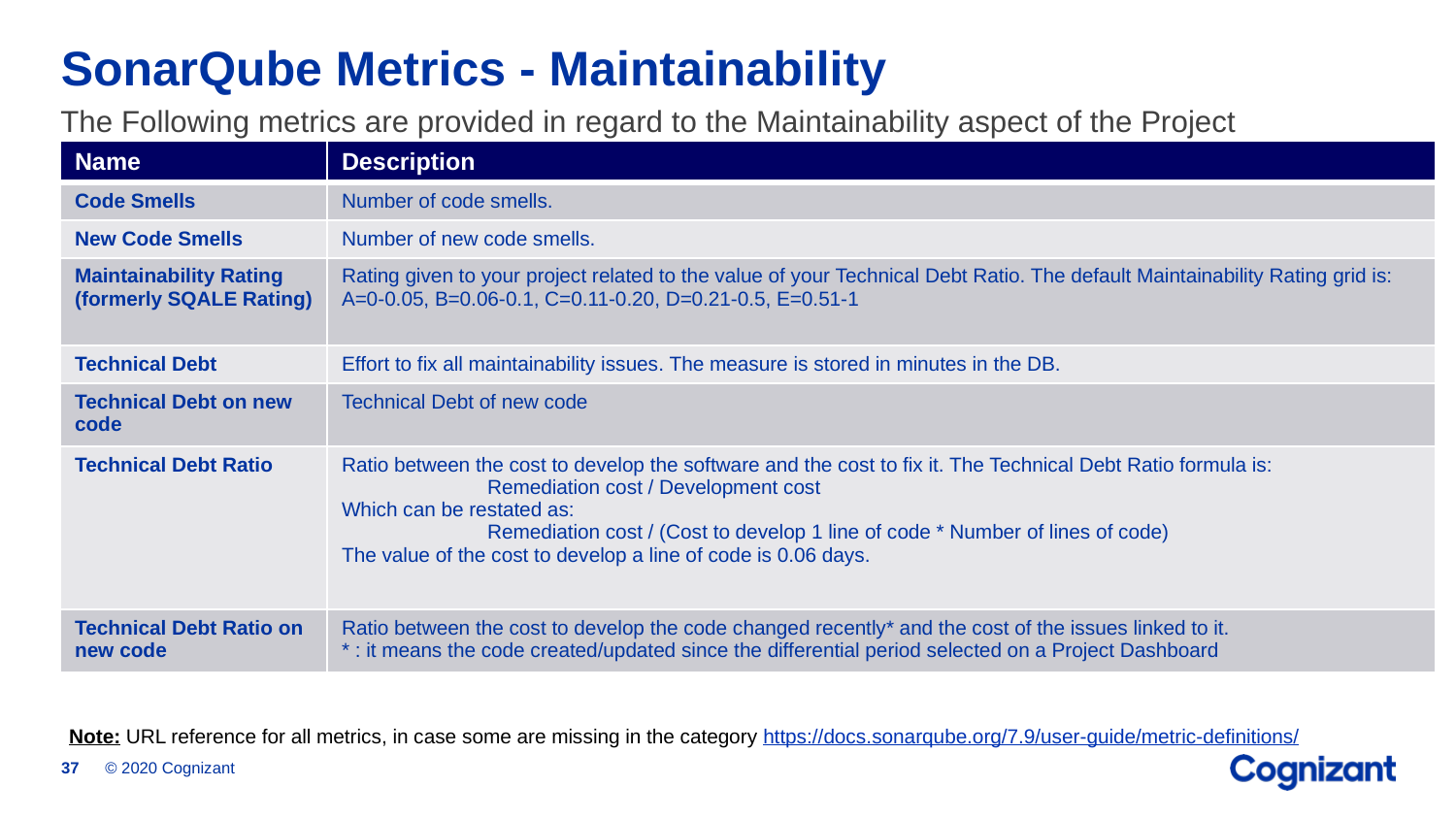

# SonarQube Metrics - Maintainability
The Following metrics are provided in regard to the Maintainability aspect of the Project

| Name | Description |
| --- | --- |
| Code Smells | Number of code smells. |
| New Code Smells | Number of new code smells. |
| Maintainability Rating (formerly SQALE Rating) | Rating given to your project related to the value of your Technical Debt Ratio. The default Maintainability Rating grid is: A=0-0.05, B=0.06-0.1, C=0.11-0.20, D=0.21-0.5, E=0.51-1 |
| Technical Debt | Effort to fix all maintainability issues. The measure is stored in minutes in the DB. |
| Technical Debt on new code | Technical Debt of new code |
| Technical Debt Ratio | Ratio between the cost to develop the software and the cost to fix it. The Technical Debt Ratio formula is: Remediation cost / Development cost Which can be restated as: Remediation cost / (Cost to develop 1 line of code \* Number of lines of code) The value of the cost to develop a line of code is 0.06 days. |
| Technical Debt Ratio on new code | Ratio between the cost to develop the code changed recently\* and the cost of the issues linked to it. \* : it means the code created/updated since the differential period selected on a Project Dashboard |
Note: URL reference for all metrics, in case some are missing in the category https://docs.sonarqube.org/7.9/user-guide/metric-definitions/
© 2020 Cognizant
37